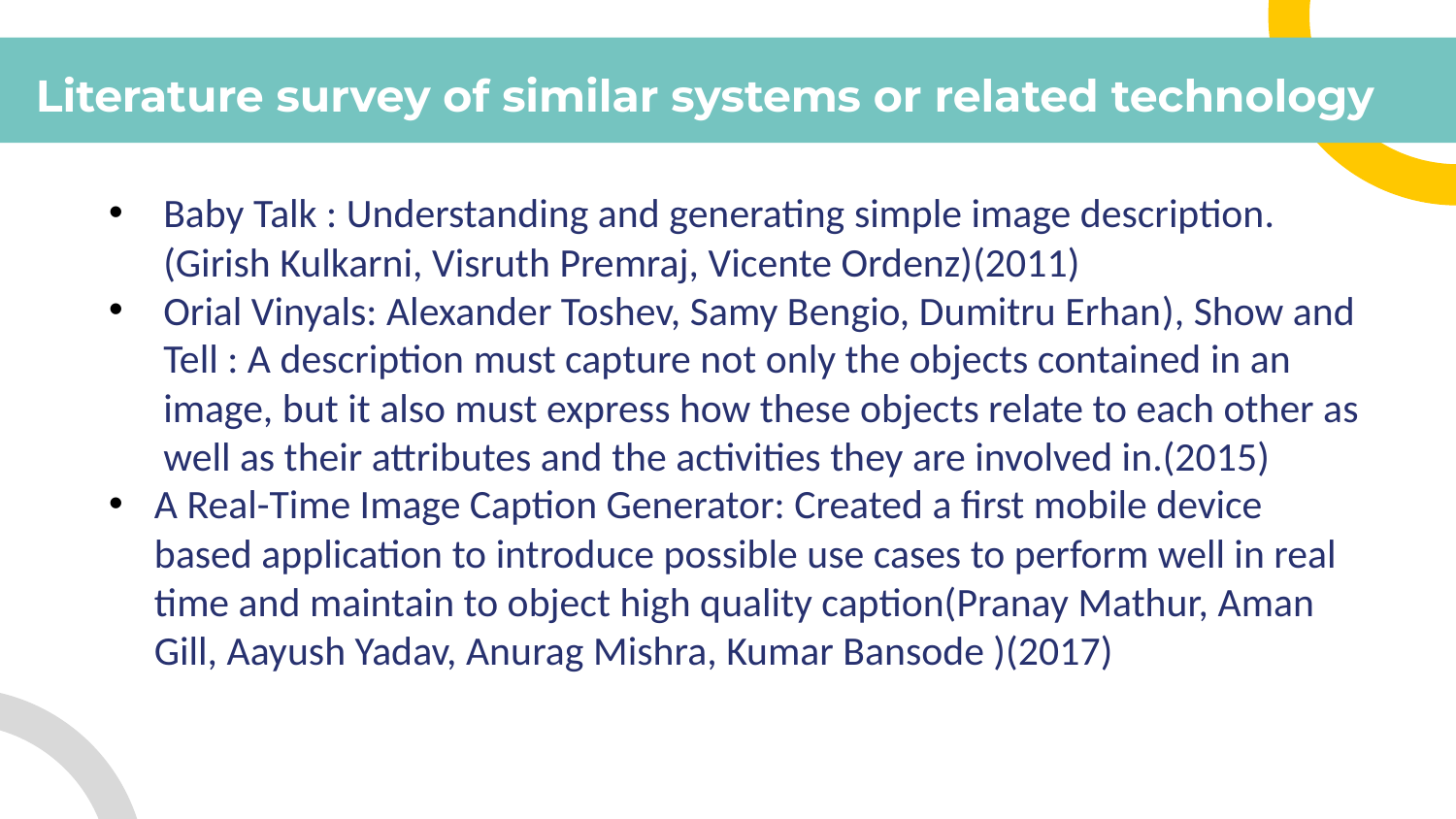

# Literature survey of similar systems or related technology
Baby Talk : Understanding and generating simple image description.      (Girish Kulkarni, Visruth Premraj, Vicente Ordenz)(2011)
Orial Vinyals: Alexander Toshev, Samy Bengio, Dumitru Erhan), Show and Tell : A description must capture not only the objects contained in an image, but it also must express how these objects relate to each other as well as their attributes and the activities they are involved in.(2015)
A Real-Time Image Caption Generator: Created a first mobile device based application to introduce possible use cases to perform well in real time and maintain to object high quality caption(Pranay Mathur, Aman Gill, Aayush Yadav, Anurag Mishra, Kumar Bansode )(2017)